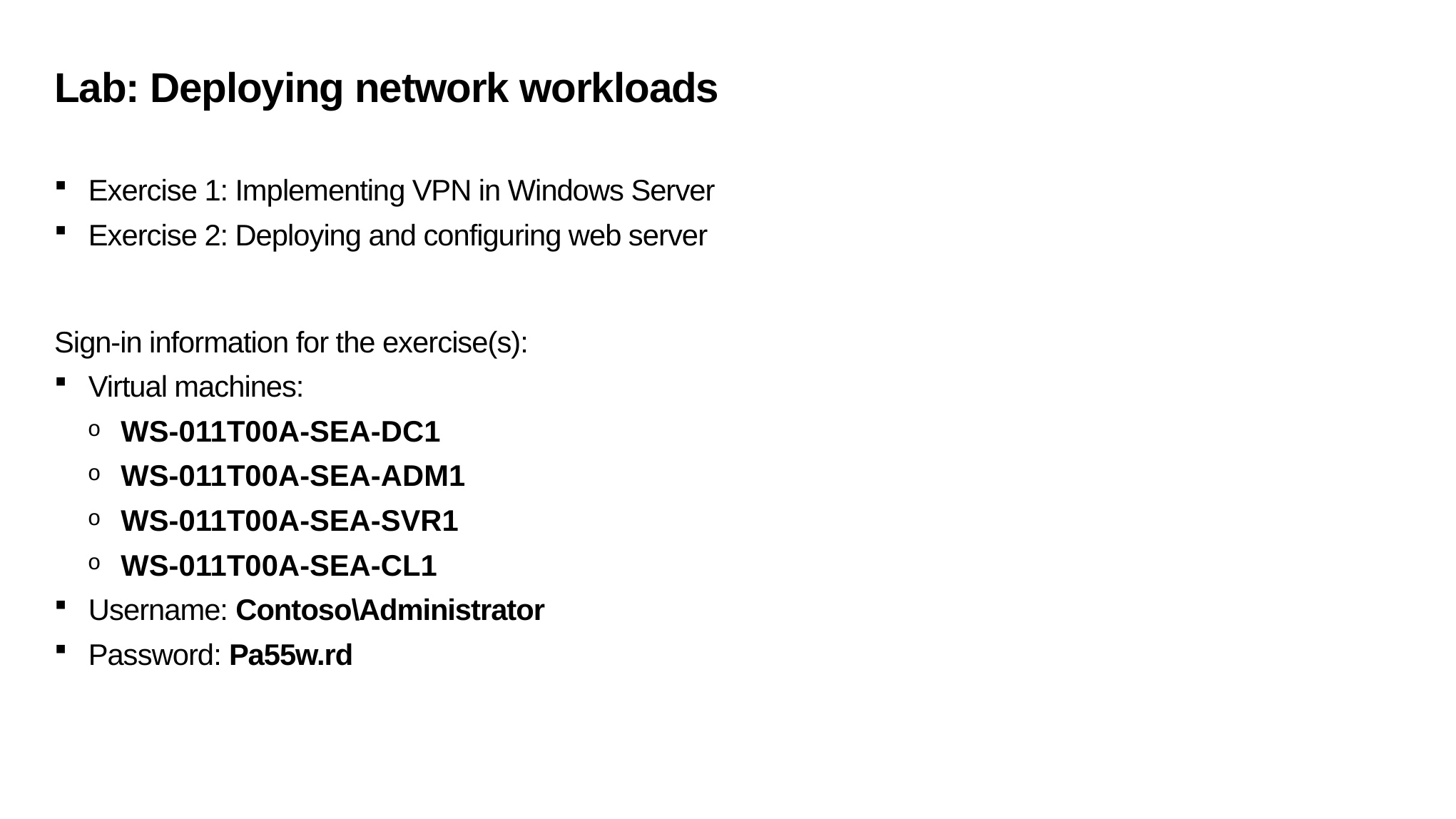

# Lab: Deploying network workloads
Exercise 1: Implementing VPN in Windows Server
Exercise 2: Deploying and configuring web server

Sign-in information for the exercise(s):
Virtual machines:
WS-011T00A-SEA-DC1
WS-011T00A-SEA-ADM1
WS-011T00A-SEA-SVR1
WS-011T00A-SEA-CL1
Username: Contoso\Administrator
Password: Pa55w.rd